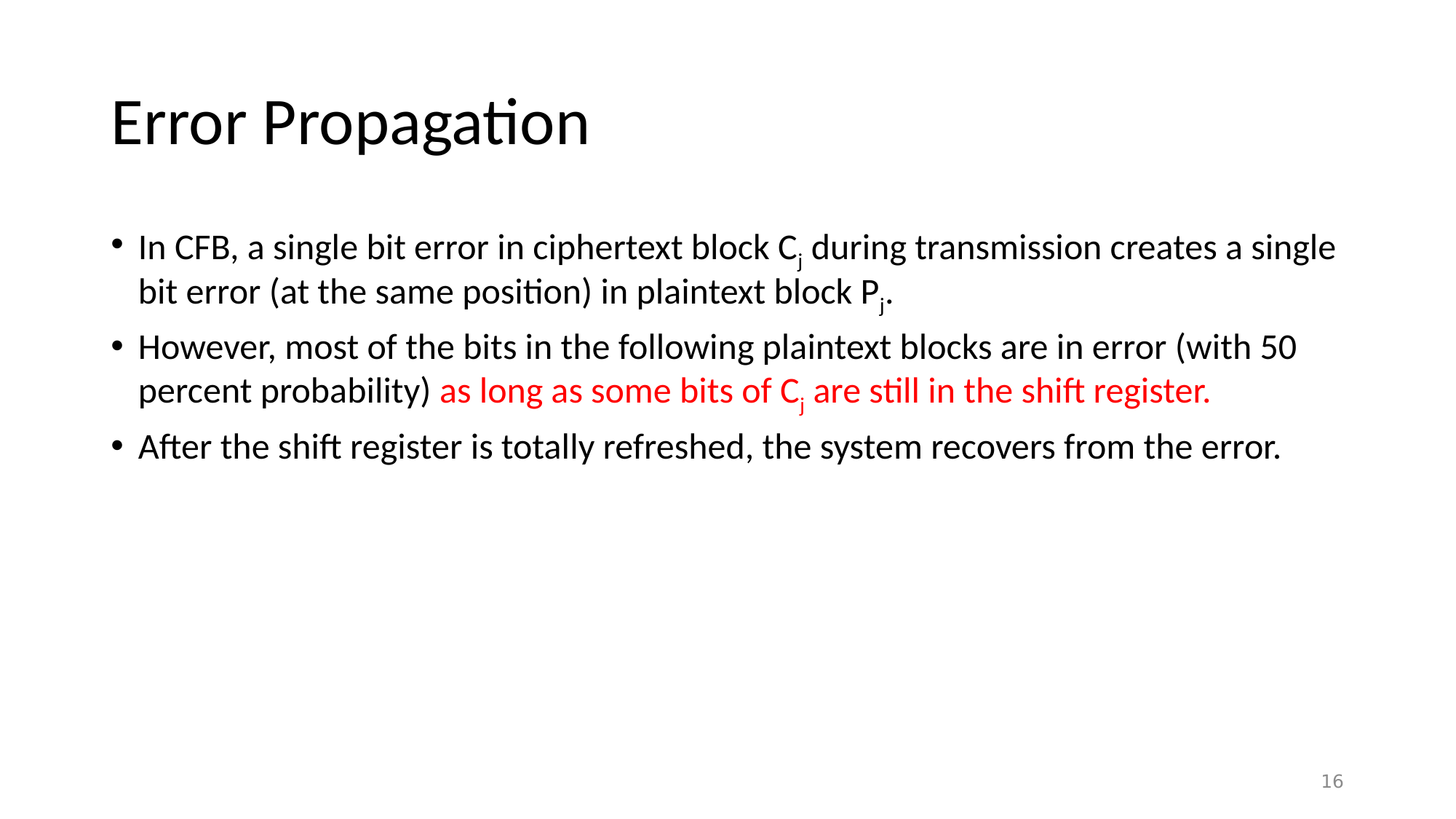

# Error Propagation
In CFB, a single bit error in ciphertext block Cj during transmission creates a single bit error (at the same position) in plaintext block Pj.
However, most of the bits in the following plaintext blocks are in error (with 50 percent probability) as long as some bits of Cj are still in the shift register.
After the shift register is totally refreshed, the system recovers from the error.
16